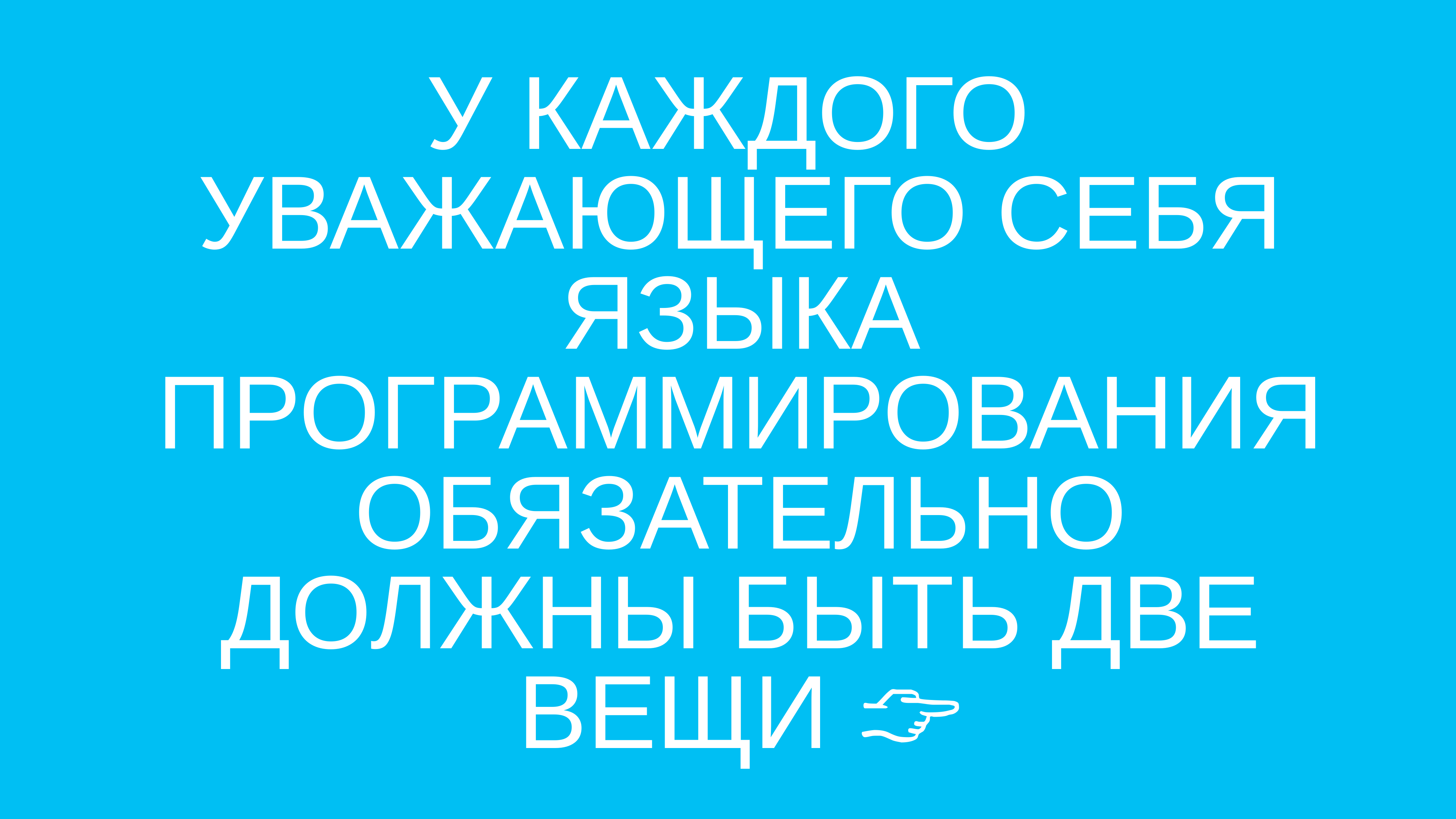

# У каждого уважающего себя языка программирования обязательно должны быть две вещи 👉